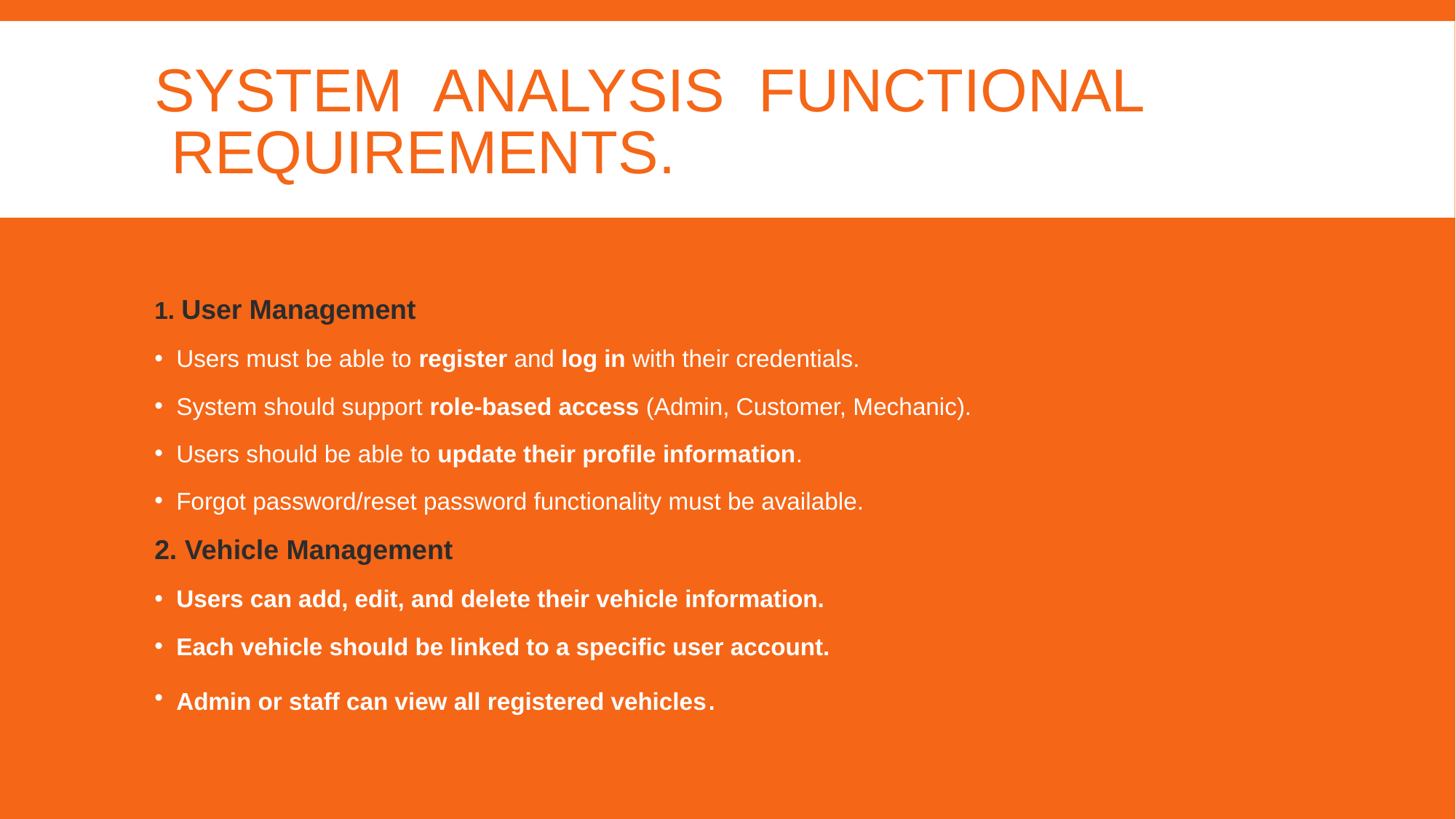

# System  Analysis  Functional requirements.

1. User Management
Users must be able to register and log in with their credentials.
System should support role-based access (Admin, Customer, Mechanic).
Users should be able to update their profile information.
Forgot password/reset password functionality must be available.
2. Vehicle Management
Users can add, edit, and delete their vehicle information.
Each vehicle should be linked to a specific user account.
Admin or staff can view all registered vehicles.